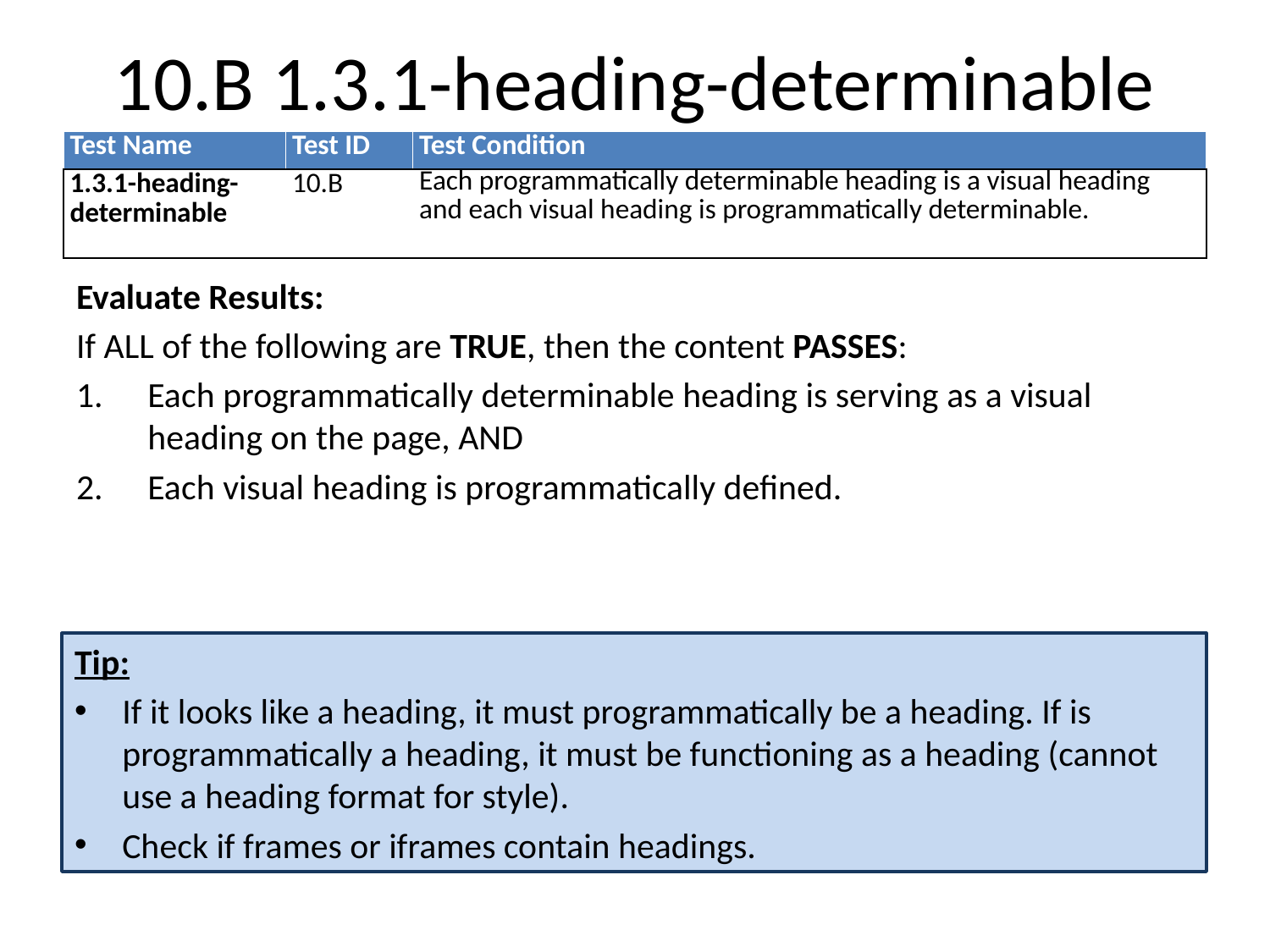

# 10.B 1.3.1-heading-determinable
| Test Name | Test ID | Test Condition |
| --- | --- | --- |
| 1.3.1-heading-determinable | 10.B | Each programmatically determinable heading is a visual heading and each visual heading is programmatically determinable. |
Evaluate Results:
If ALL of the following are TRUE, then the content PASSES:
Each programmatically determinable heading is serving as a visual heading on the page, AND
Each visual heading is programmatically defined.
Tip:
If it looks like a heading, it must programmatically be a heading. If is programmatically a heading, it must be functioning as a heading (cannot use a heading format for style).
Check if frames or iframes contain headings.